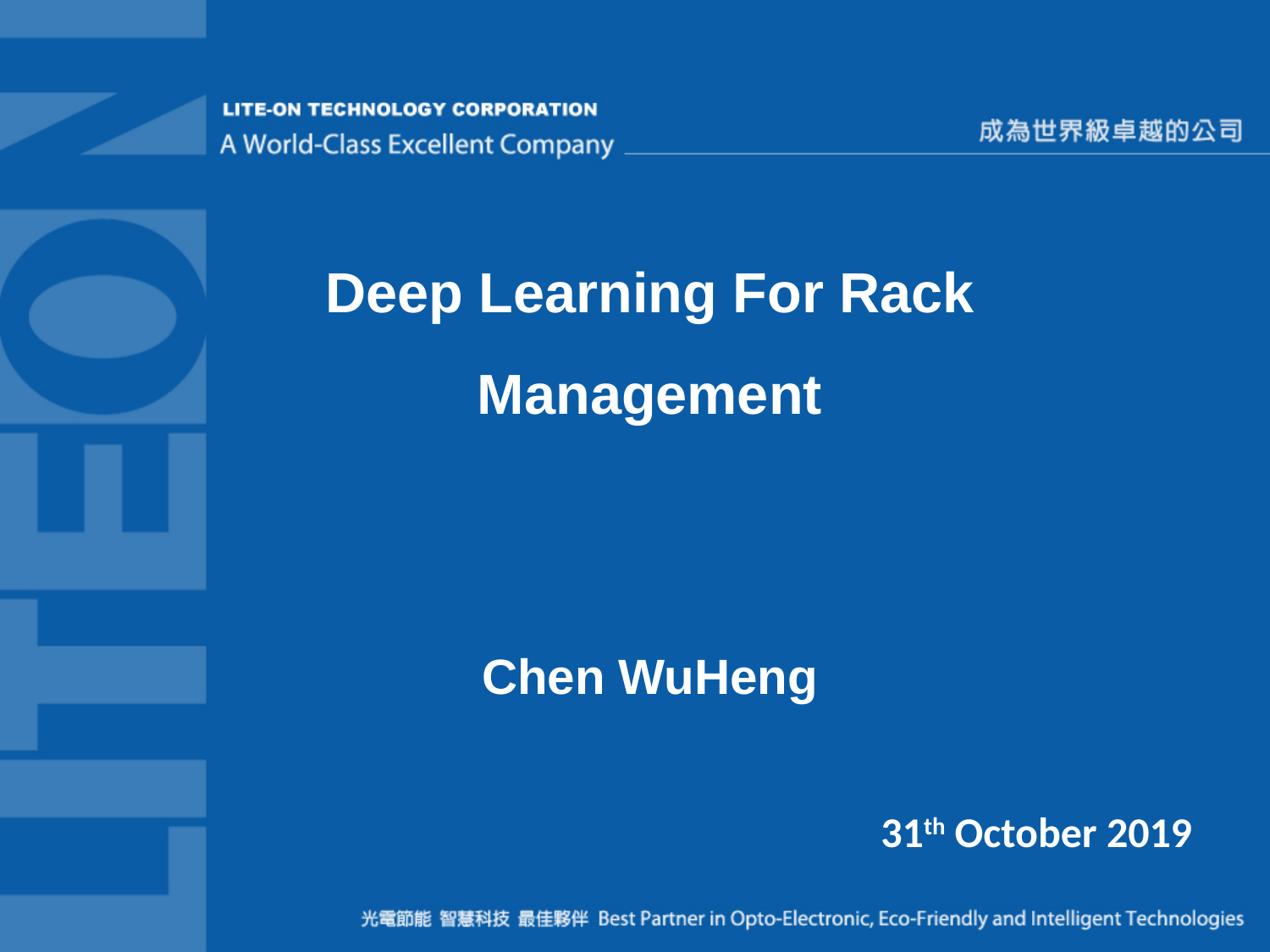

Deep Learning For Rack Management
Chen WuHeng

31th October 2019